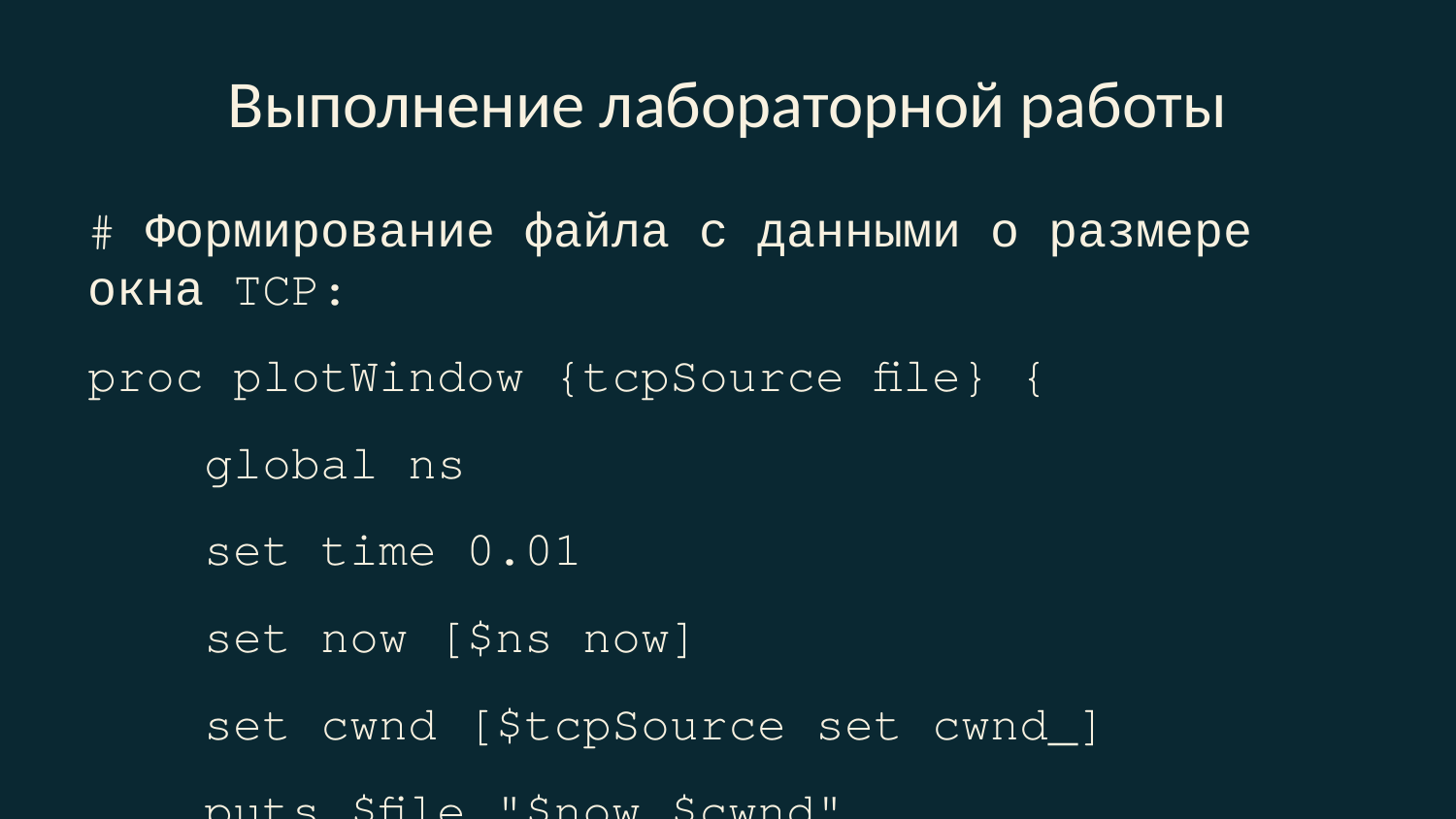

# Выполнение лабораторной работы
# Формирование файла с данными о размере окна TCP:
proc plotWindow {tcpSource file} {
    global ns
    set time 0.01
    set now [$ns now]
    set cwnd [$tcpSource set cwnd_]
    puts $file "$now $cwnd"
    $ns at [expr $now+$time] "plotWindow $tcpSource $file"
}